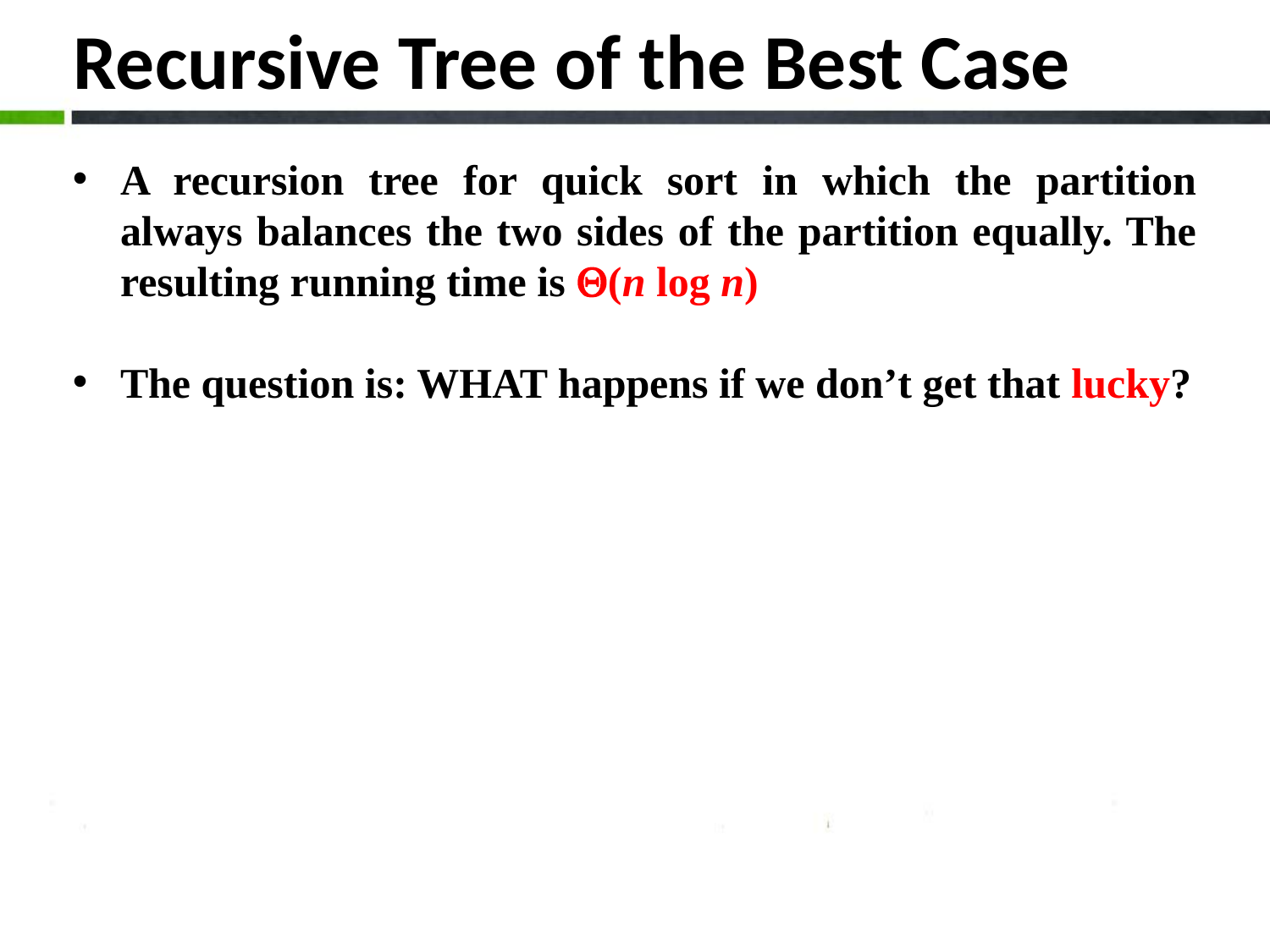

# Recursive Tree of the Best Case
A recursion tree for quick sort in which the partition always balances the two sides of the partition equally. The resulting running time is Θ(n log n)

The question is: WHAT happens if we don’t get that lucky?